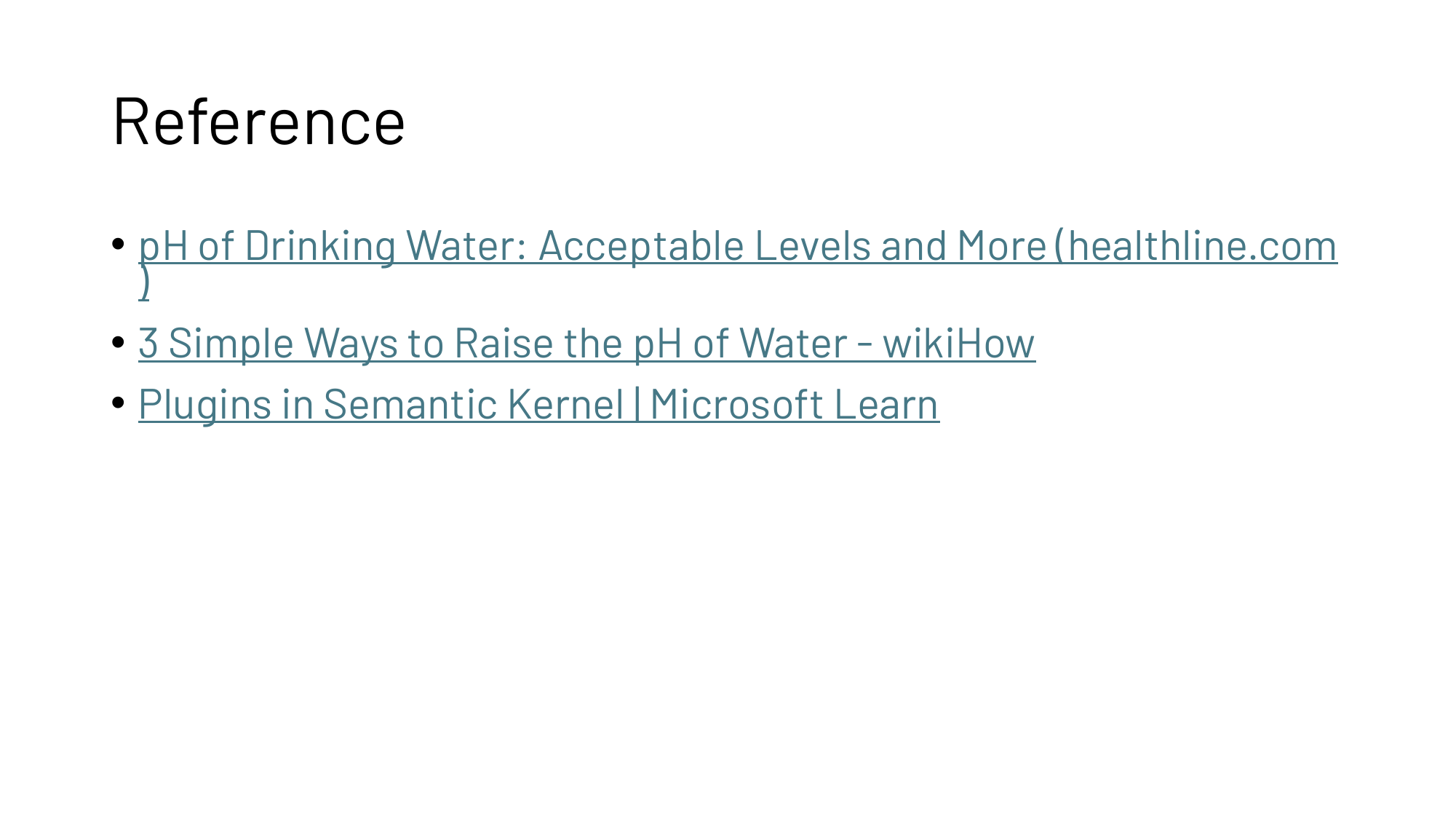

# Reference
pH of Drinking Water: Acceptable Levels and More (healthline.com)
3 Simple Ways to Raise the pH of Water - wikiHow
Plugins in Semantic Kernel | Microsoft Learn